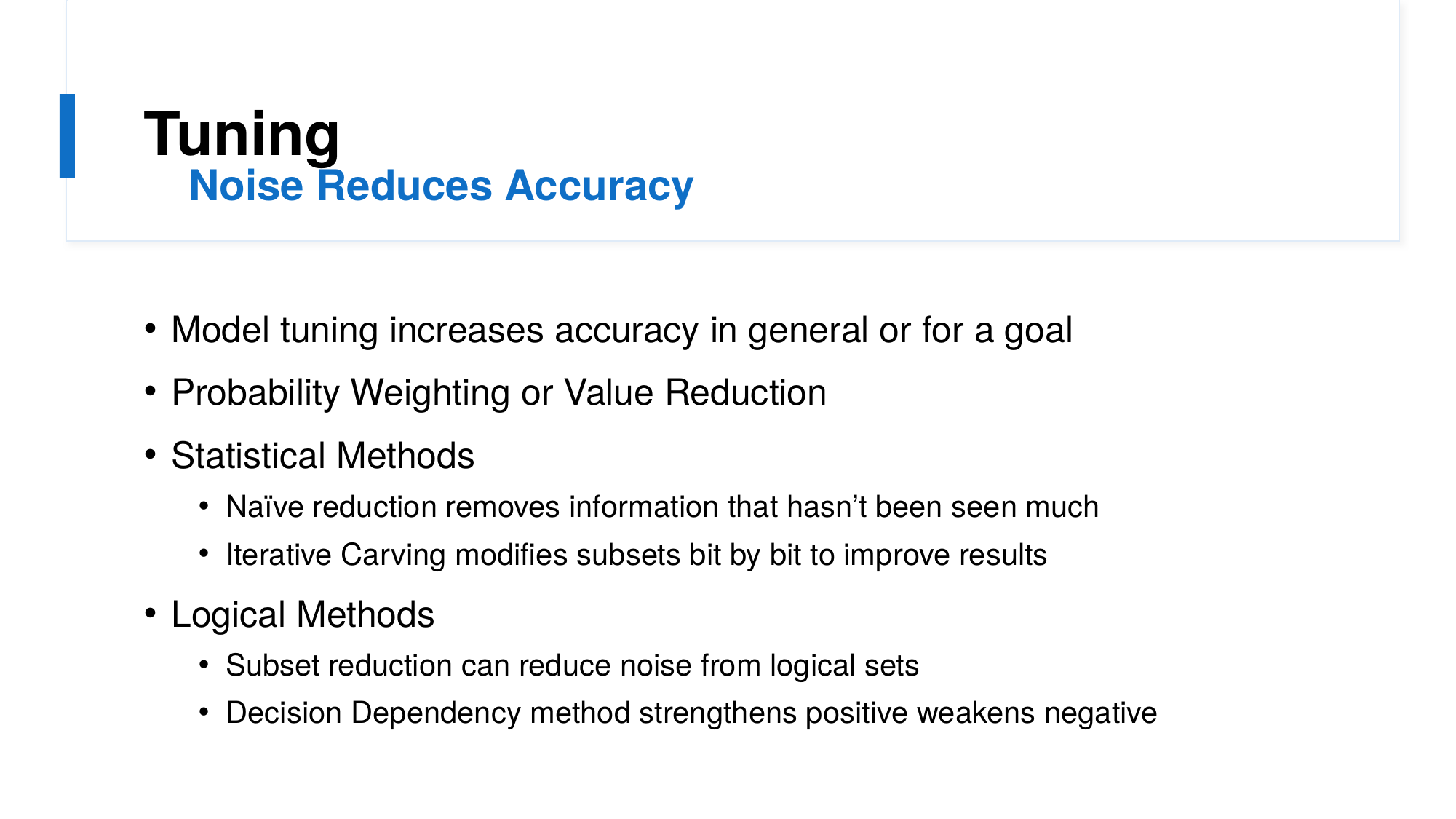

# Tuning
Noise Reduces Accuracy
Model tuning increases accuracy in general or for a goal
Probability Weighting or Value Reduction
Statistical Methods
Naïve reduction removes information that hasn’t been seen much
Iterative Carving modifies subsets bit by bit to improve results
Logical Methods
Subset reduction can reduce noise from logical sets
Decision Dependency method strengthens positive weakens negative